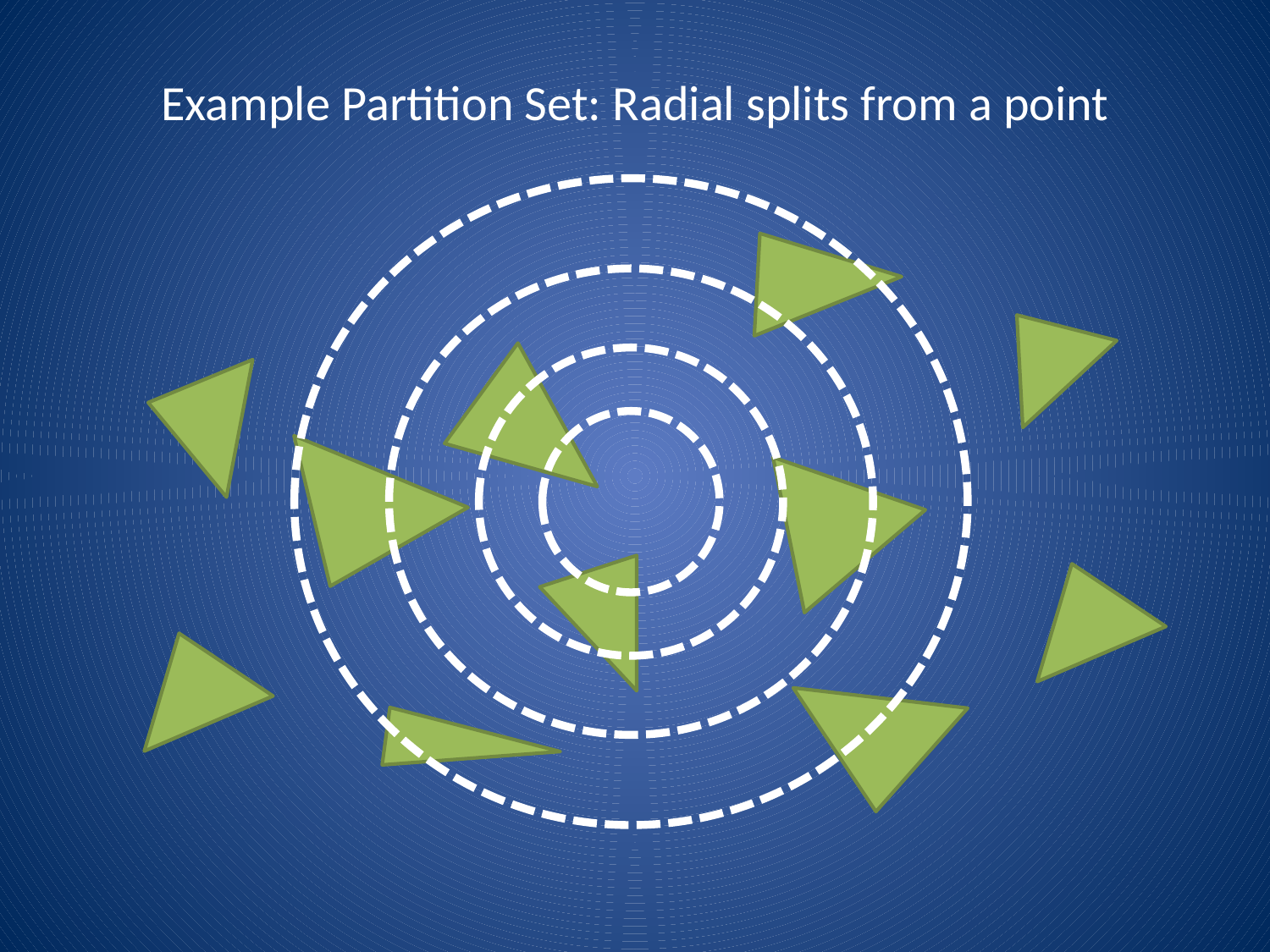

# Example Partition Set: Radial splits from a point